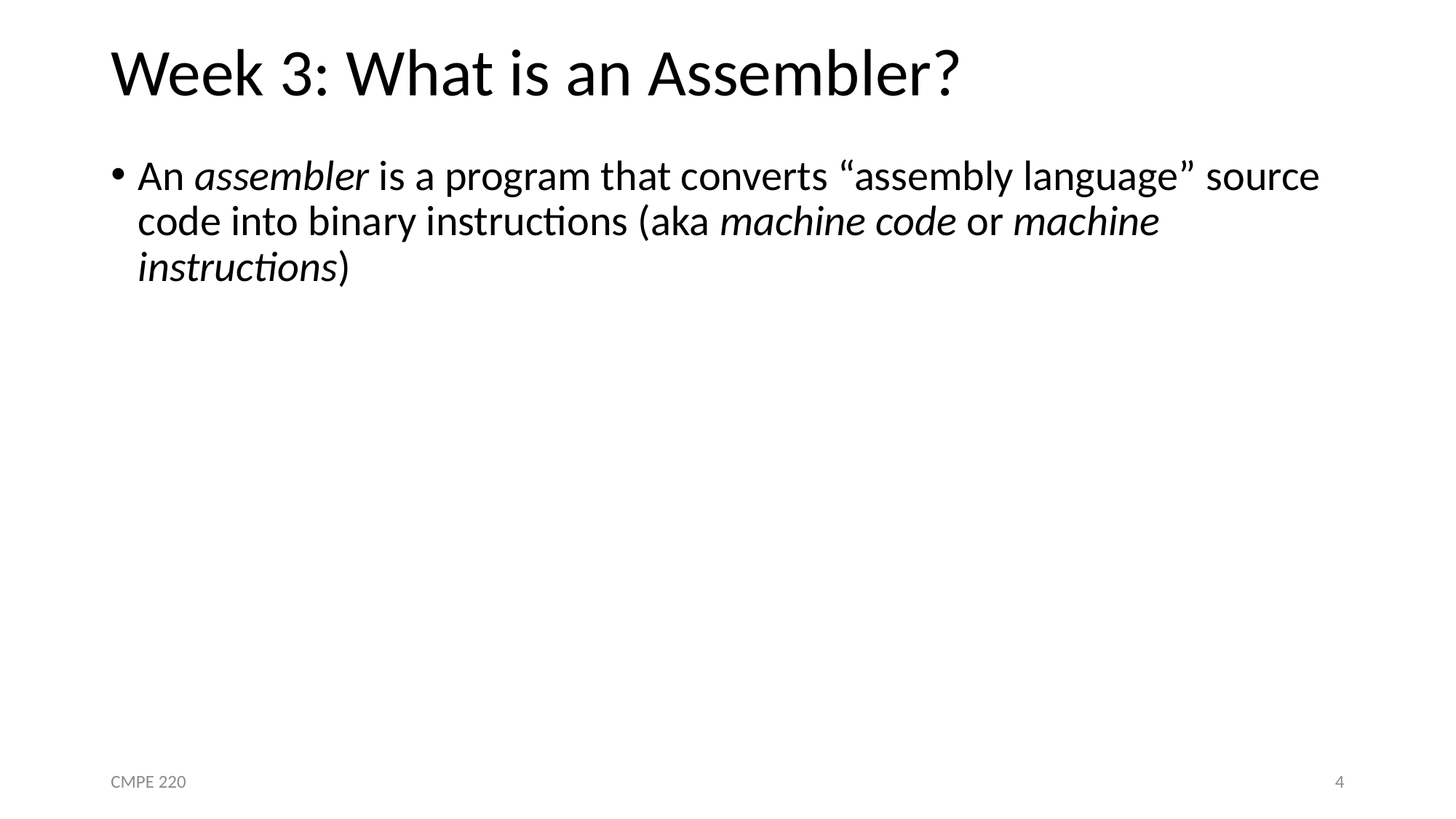

# Week 3: What is an Assembler?
An assembler is a program that converts “assembly language” source code into binary instructions (aka machine code or machine instructions)
CMPE 220
4